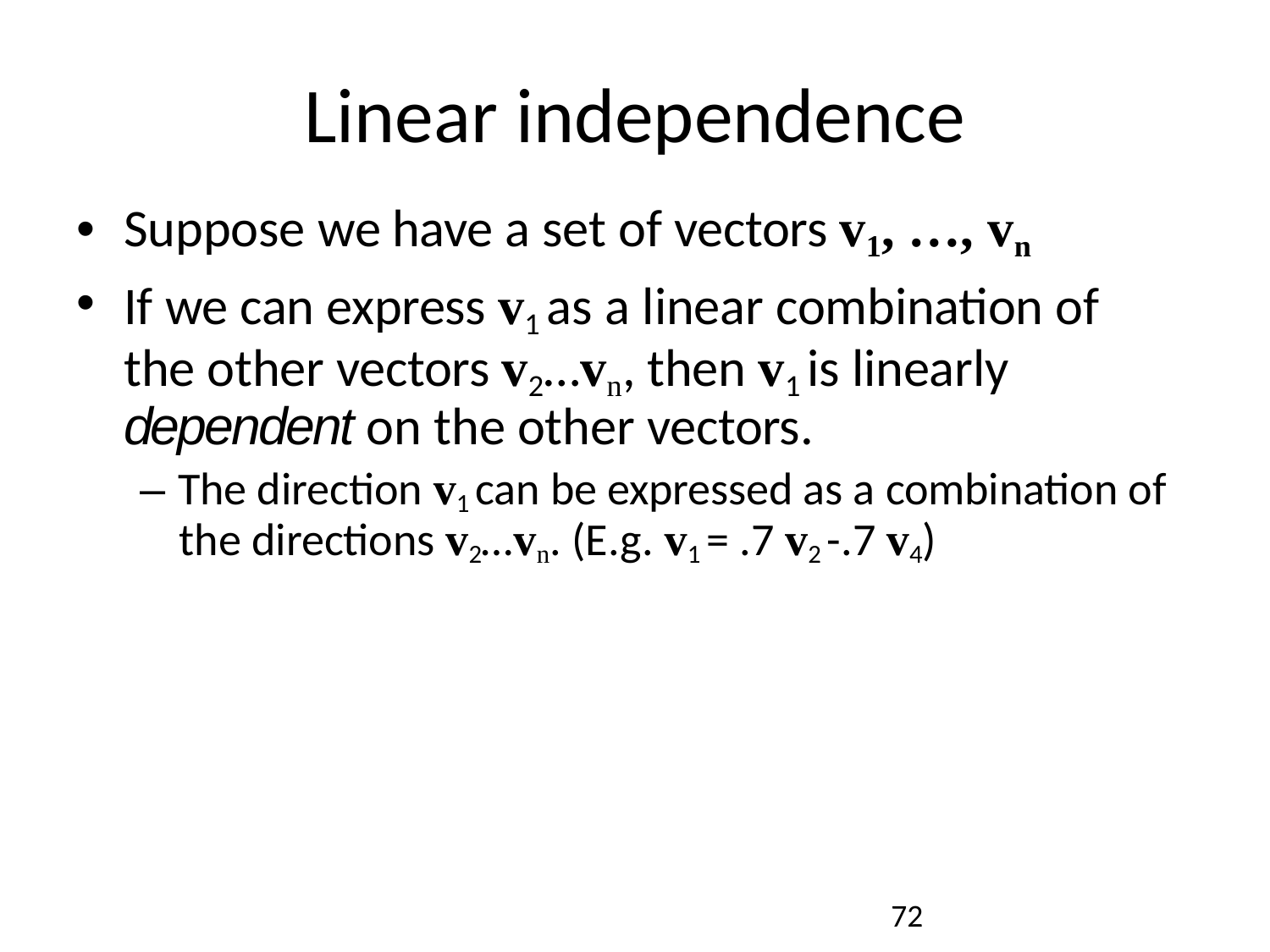

# Linear independence
Suppose we have a set of vectors v1, …, vn
If we can express v1 as a linear combination of  the other vectors v2…vn, then v1 is linearly  dependent on the other vectors.
– The direction v1 can be expressed as a combination of  the directions v2…vn. (E.g. v1 = .7 v2 -.7 v4)
72